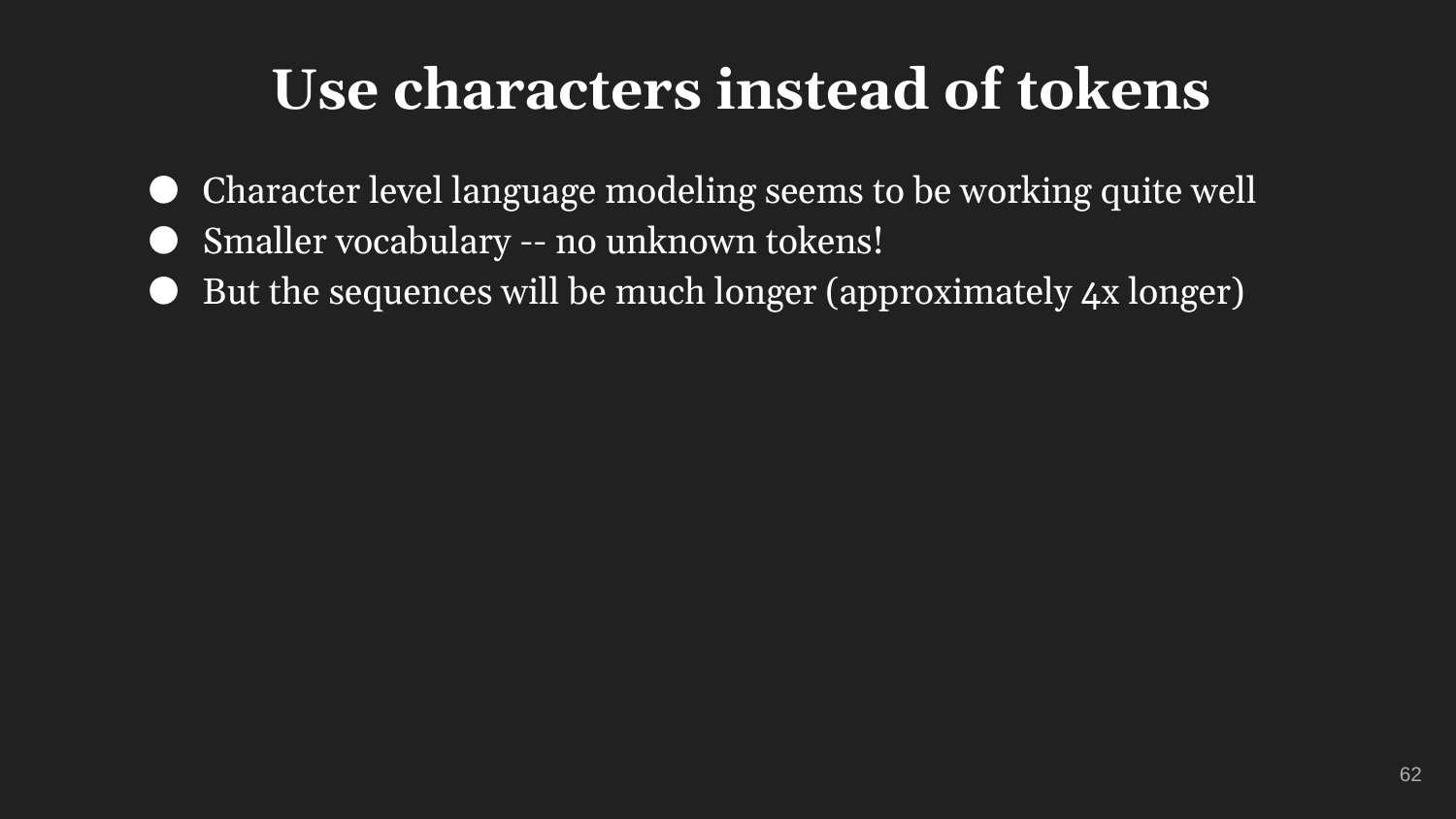

# Use characters instead of tokens
Character level language modeling seems to be working quite well
Smaller vocabulary -- no unknown tokens!
But the sequences will be much longer (approximately 4x longer)

62